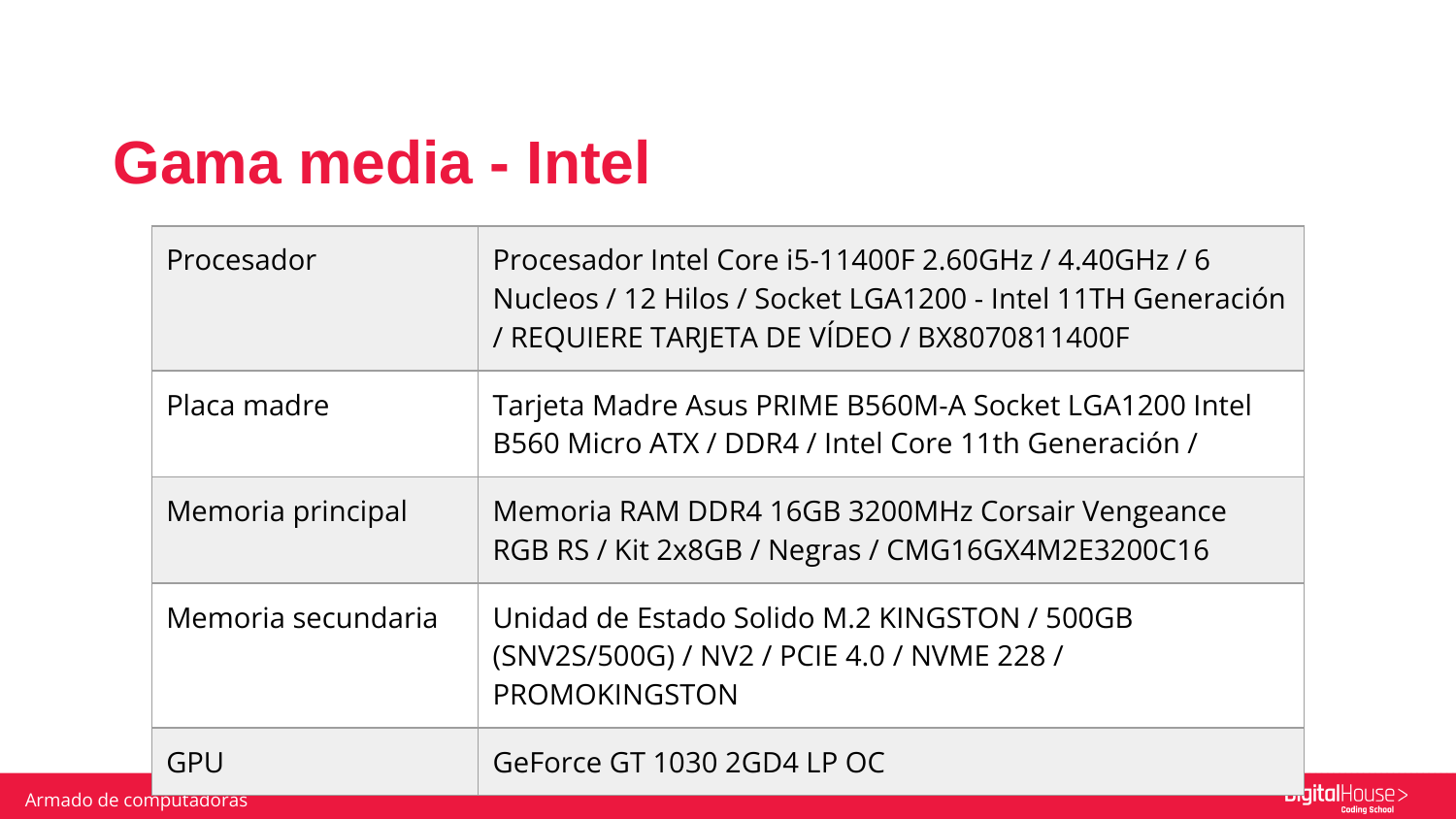

Gama media - Intel
| Procesador | Procesador Intel Core i5-11400F 2.60GHz / 4.40GHz / 6 Nucleos / 12 Hilos / Socket LGA1200 - Intel 11TH Generación / REQUIERE TARJETA DE VÍDEO / BX8070811400F |
| --- | --- |
| Placa madre | Tarjeta Madre Asus PRIME B560M-A Socket LGA1200 Intel B560 Micro ATX / DDR4 / Intel Core 11th Generación / |
| Memoria principal | Memoria RAM DDR4 16GB 3200MHz Corsair Vengeance RGB RS / Kit 2x8GB / Negras / CMG16GX4M2E3200C16 |
| Memoria secundaria | Unidad de Estado Solido M.2 KINGSTON / 500GB (SNV2S/500G) / NV2 / PCIE 4.0 / NVME 228 / PROMOKINGSTON |
| GPU | GeForce GT 1030 2GD4 LP OC |